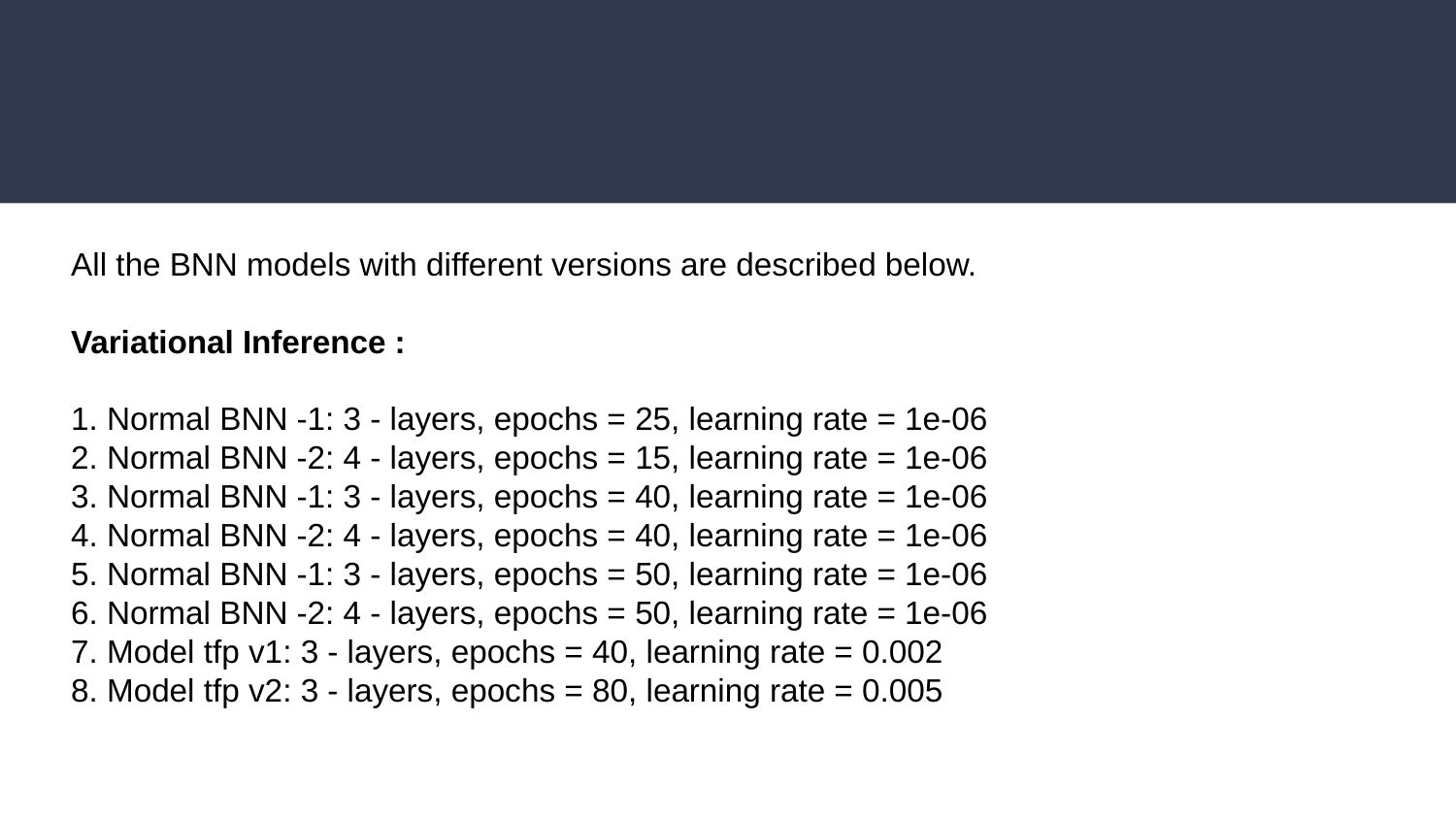

#
All the BNN models with different versions are described below.

Variational Inference :

1. Normal BNN -1: 3 - layers, epochs = 25, learning rate = 1e-06
2. Normal BNN -2: 4 - layers, epochs = 15, learning rate = 1e-06
3. Normal BNN -1: 3 - layers, epochs = 40, learning rate = 1e-06
4. Normal BNN -2: 4 - layers, epochs = 40, learning rate = 1e-06
5. Normal BNN -1: 3 - layers, epochs = 50, learning rate = 1e-06
6. Normal BNN -2: 4 - layers, epochs = 50, learning rate = 1e-06
7. Model tfp v1: 3 - layers, epochs = 40, learning rate = 0.002
8. Model tfp v2: 3 - layers, epochs = 80, learning rate = 0.005